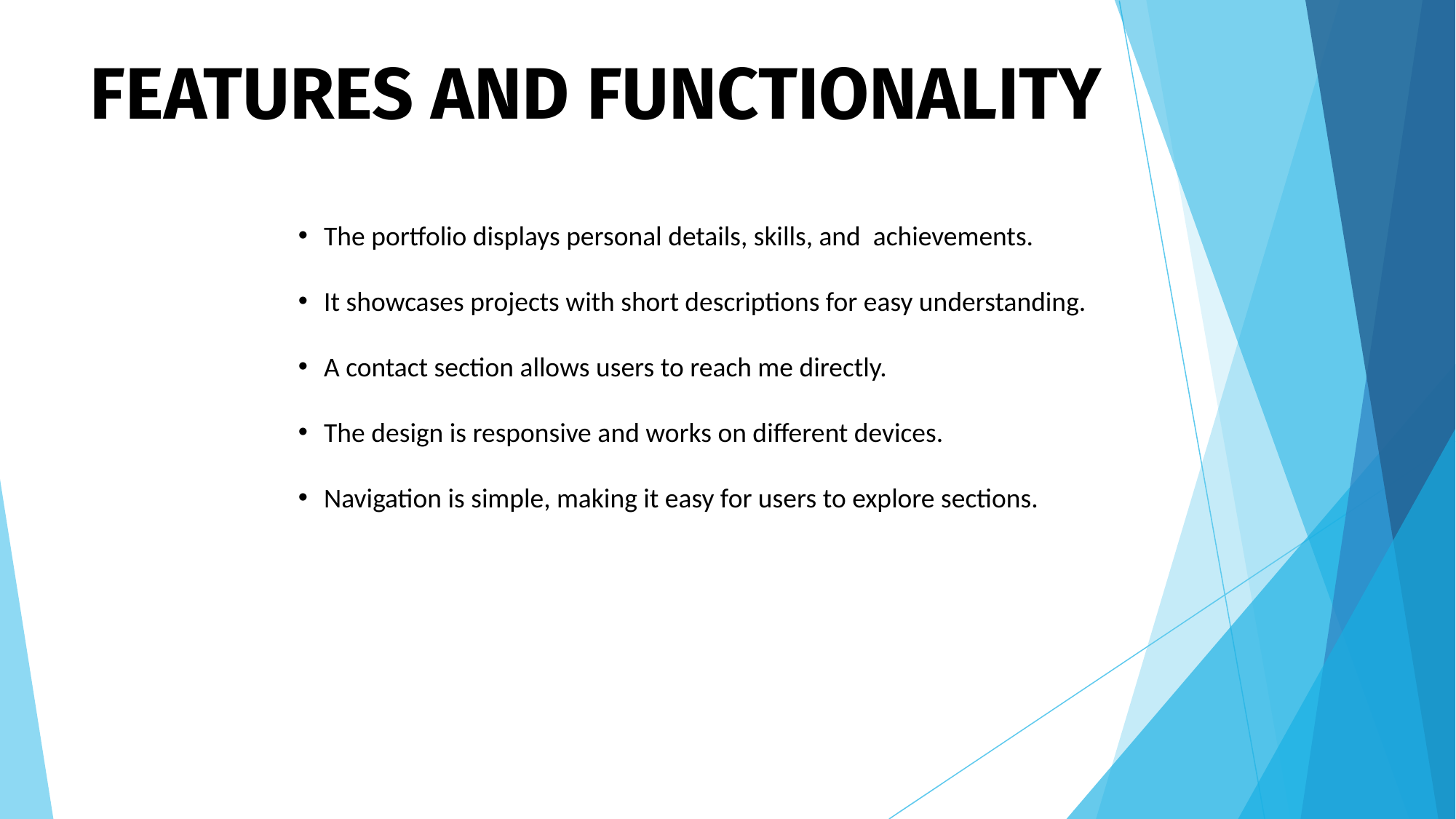

# FEATURES AND FUNCTIONALITY
The portfolio displays personal details, skills, and  achievements.

It showcases projects with short descriptions for easy understanding.

A contact section allows users to reach me directly.

The design is responsive and works on different devices.

Navigation is simple, making it easy for users to explore sections.